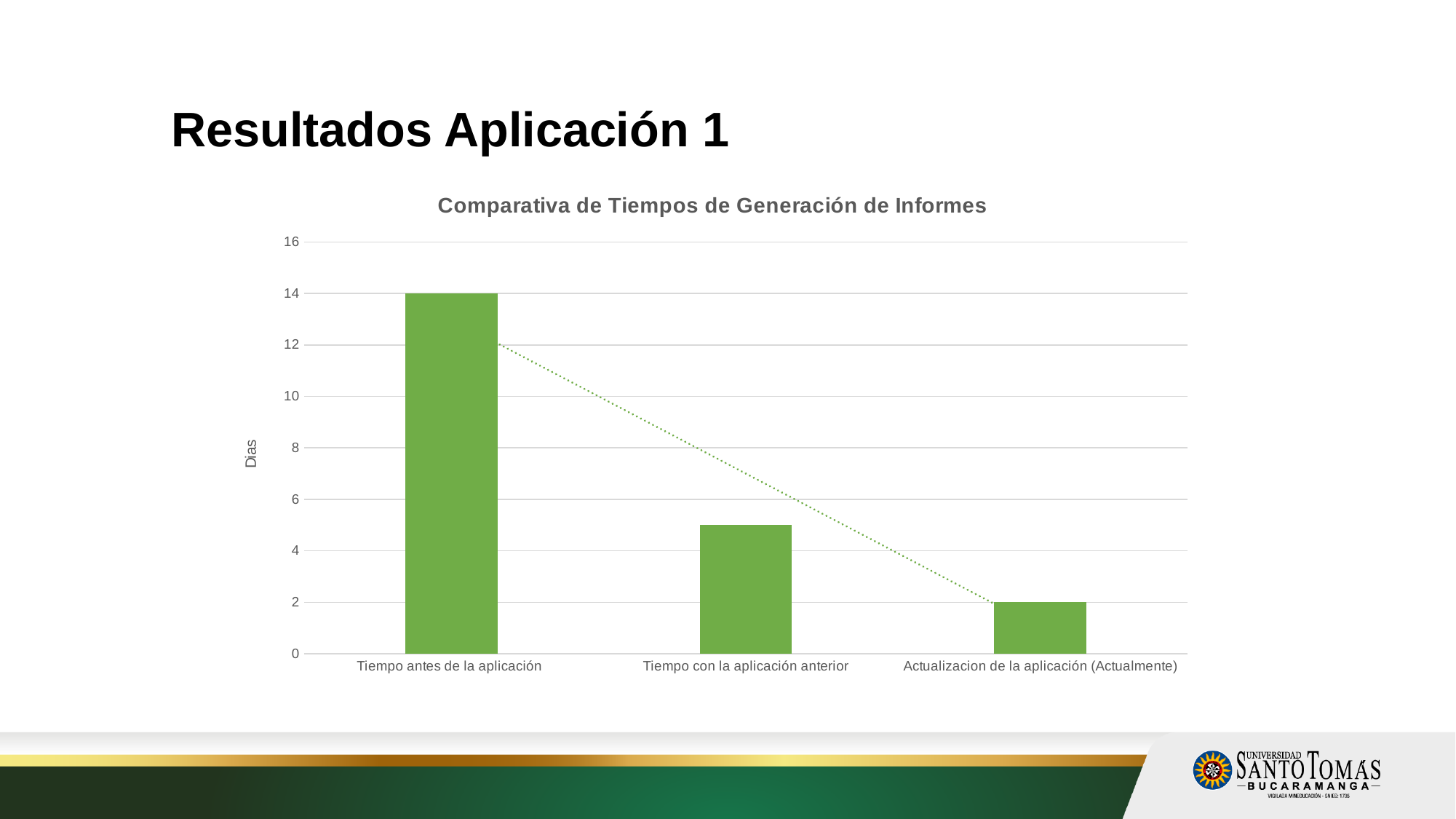

# Resultados Aplicación 1

### Chart: Comparativa de Tiempos de Generación de Informes

| Category |  |
|---|---|
| Tiempo antes de la aplicación  | 14.0 |
| Tiempo con la aplicación anterior | 5.0 |
| Actualizacion de la aplicación (Actualmente) | 2.0 |